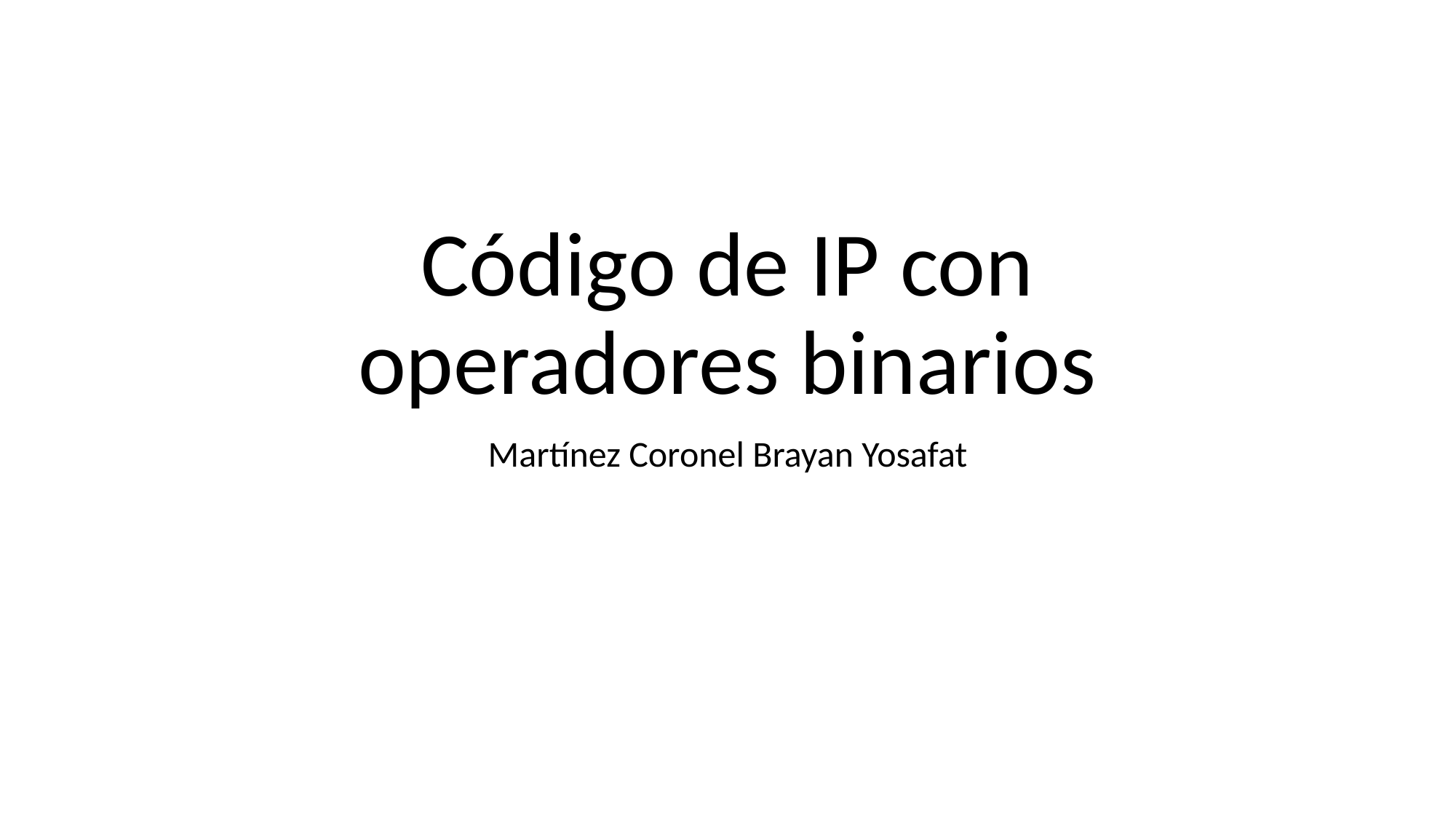

# Código de IP con operadores binarios
Martínez Coronel Brayan Yosafat